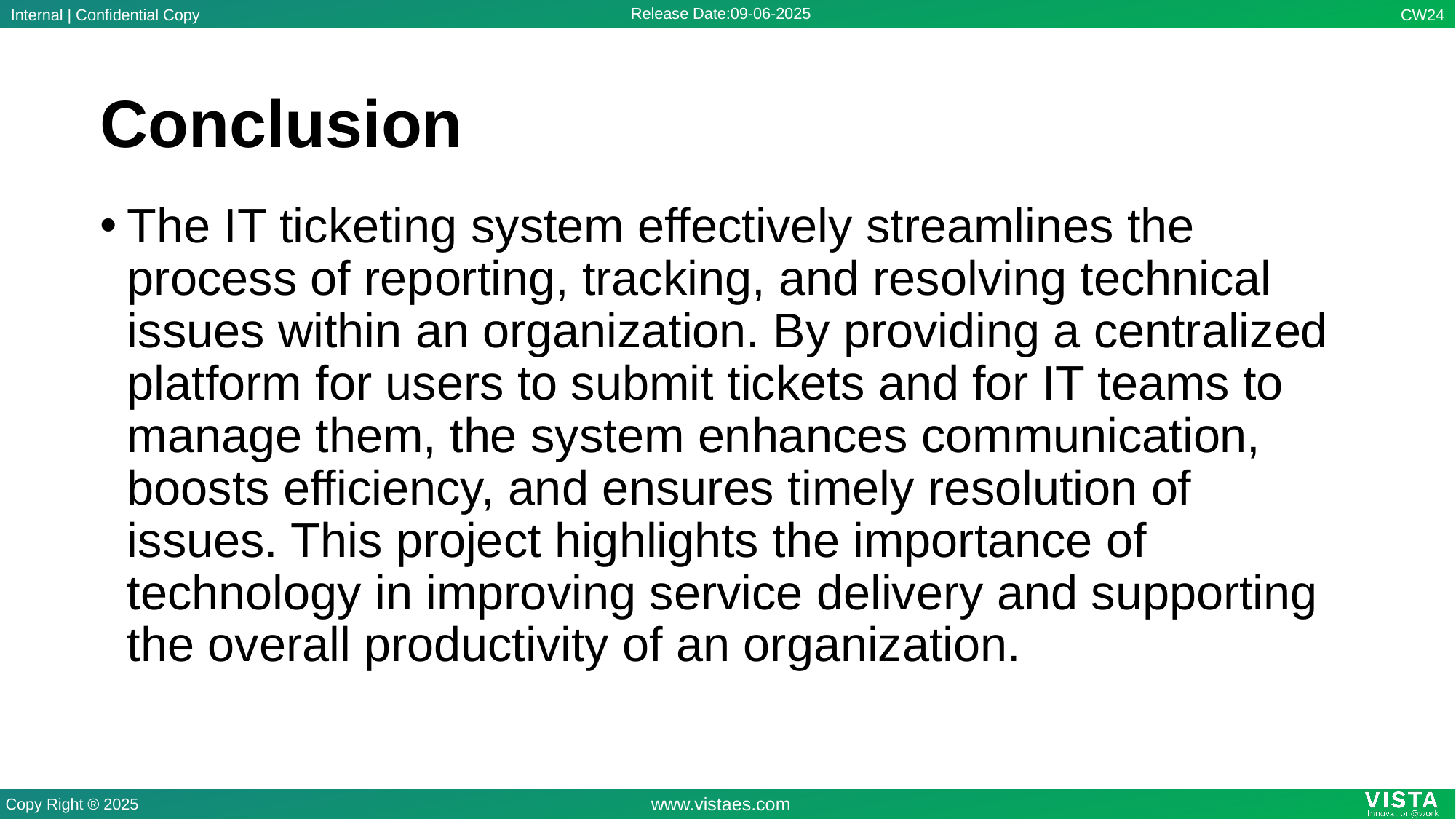

# Conclusion
The IT ticketing system effectively streamlines the process of reporting, tracking, and resolving technical issues within an organization. By providing a centralized platform for users to submit tickets and for IT teams to manage them, the system enhances communication, boosts efficiency, and ensures timely resolution of issues. This project highlights the importance of technology in improving service delivery and supporting the overall productivity of an organization.